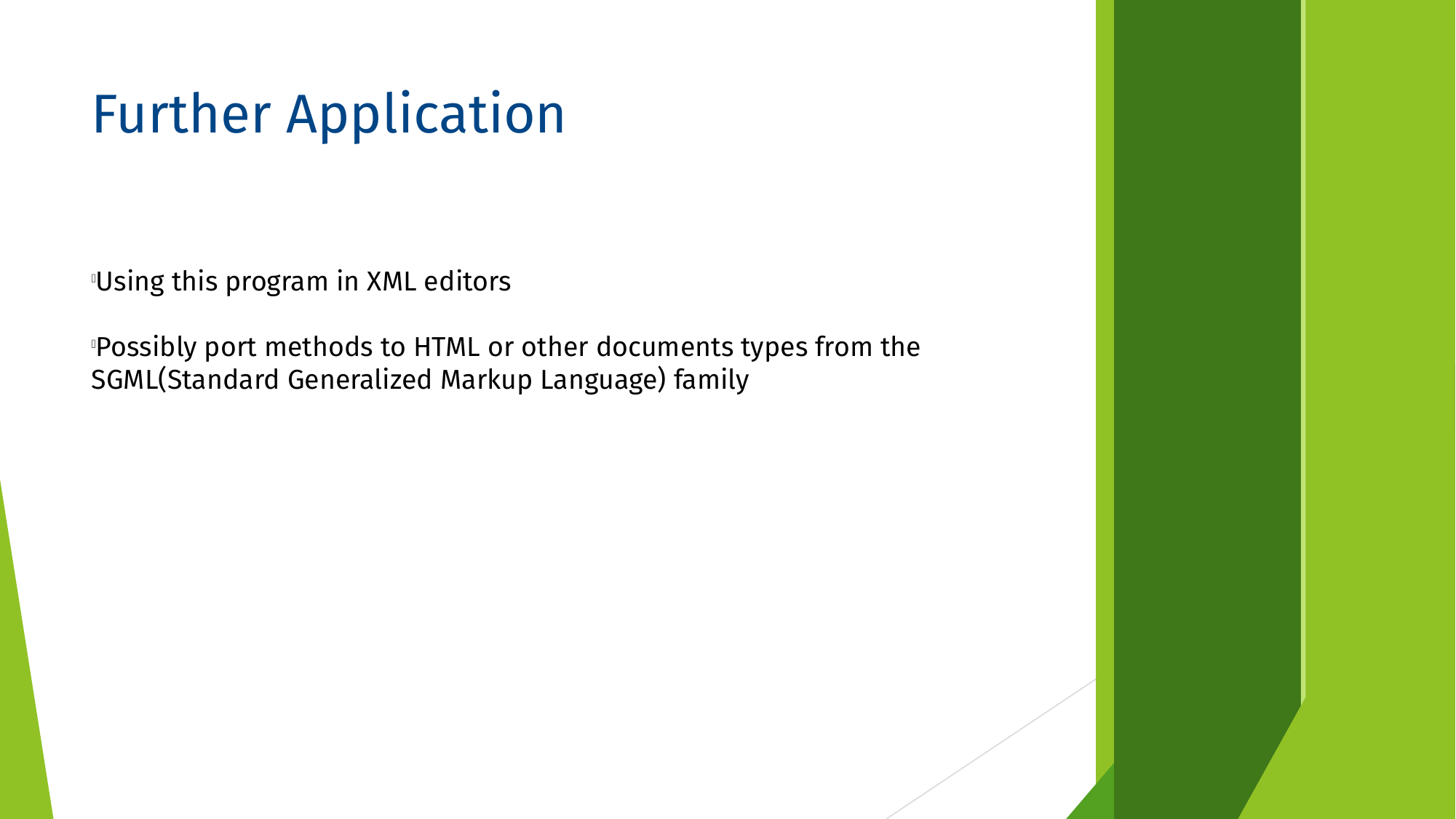

Further Application
Using this program in XML editors

Possibly port methods to HTML or other documents types from the SGML(Standard Generalized Markup Language) family